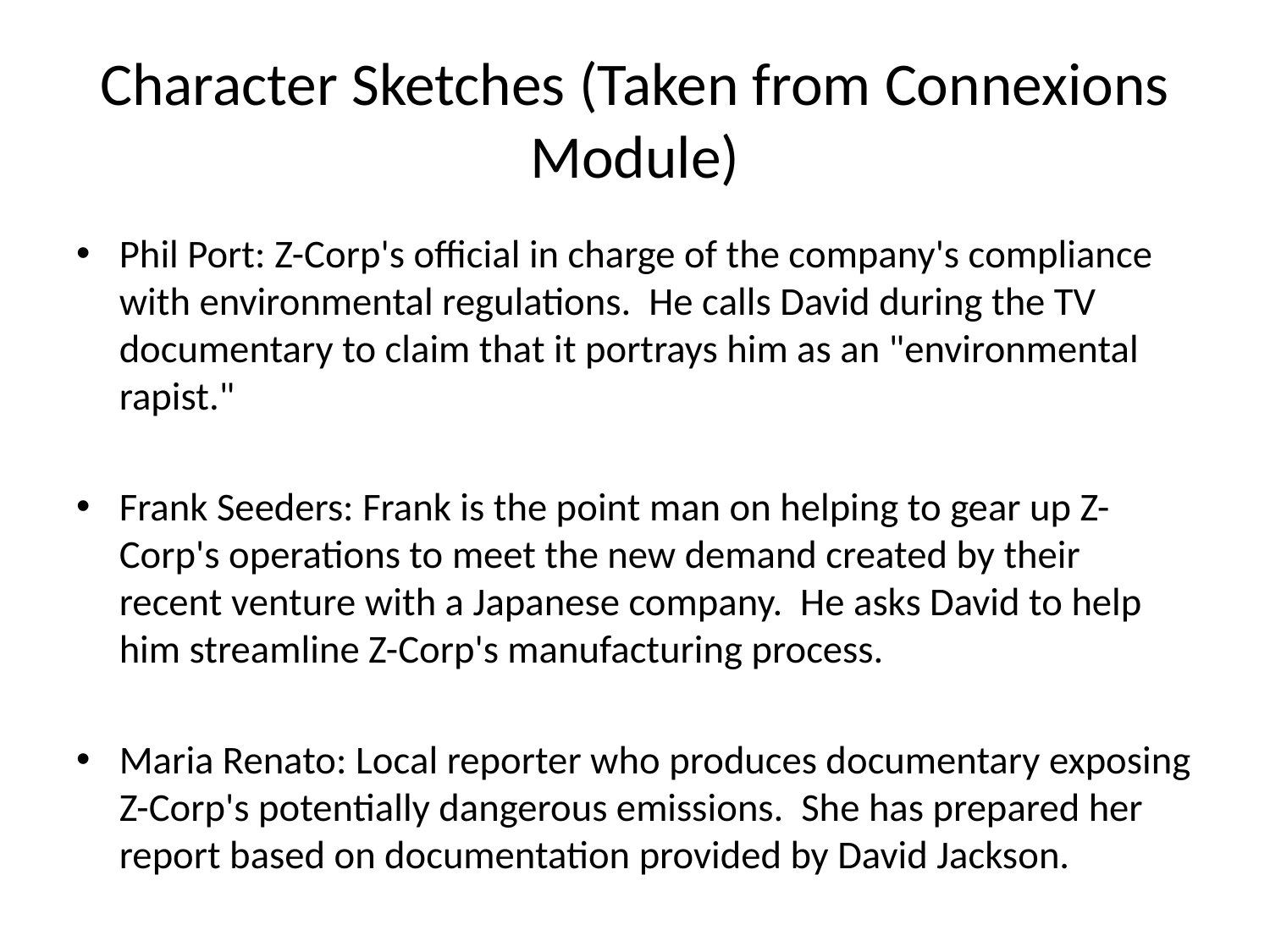

# Character Sketches (Taken from Connexions Module)
Phil Port: Z-Corp's official in charge of the company's compliance with environmental regulations.  He calls David during the TV documentary to claim that it portrays him as an "environmental rapist."

Frank Seeders: Frank is the point man on helping to gear up Z-Corp's operations to meet the new demand created by their recent venture with a Japanese company.  He asks David to help him streamline Z-Corp's manufacturing process.

Maria Renato: Local reporter who produces documentary exposing Z-Corp's potentially dangerous emissions.  She has prepared her report based on documentation provided by David Jackson.